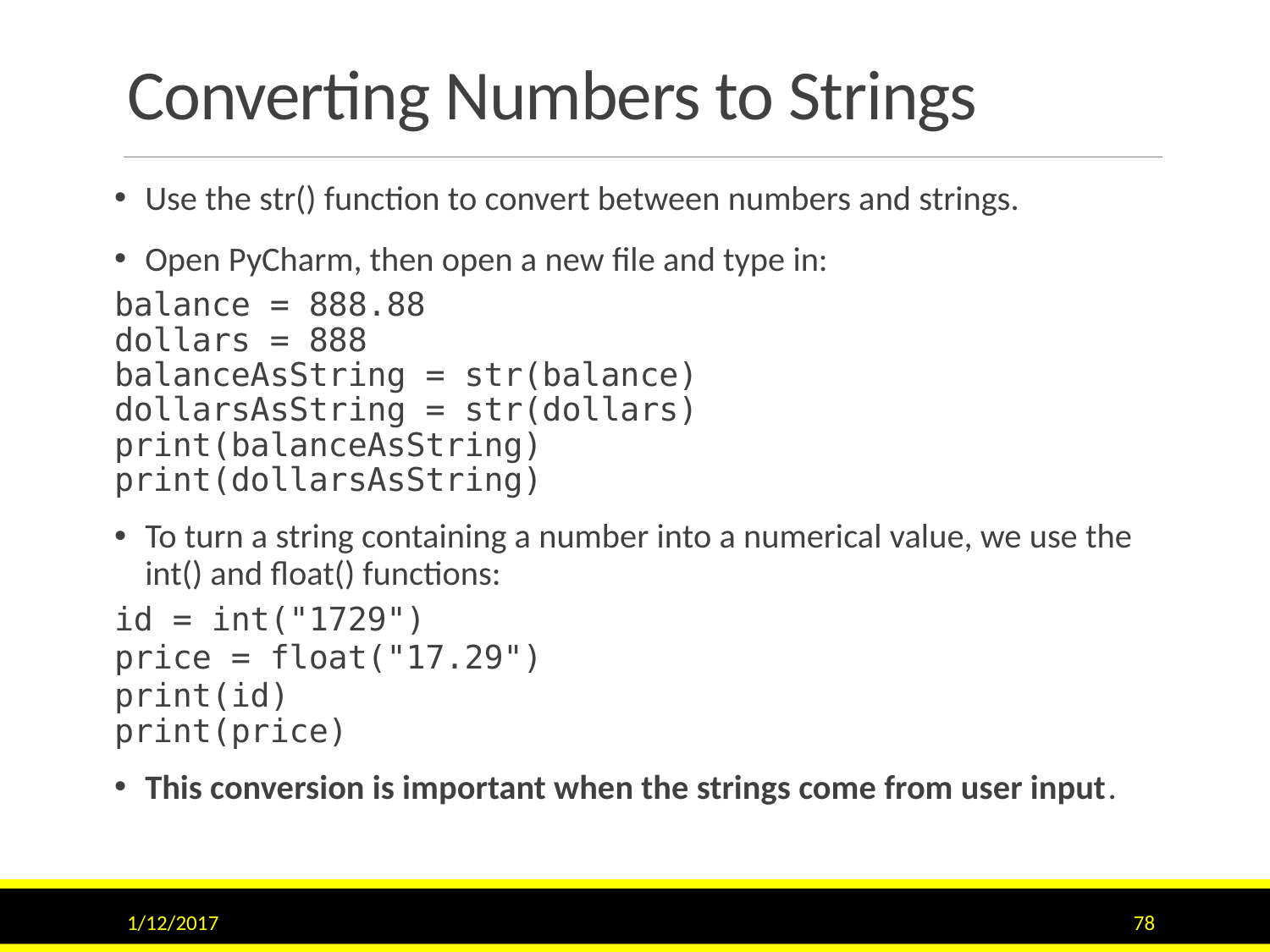

# Converting Numbers to Strings
Use the str() function to convert between numbers and strings.
Open PyCharm, then open a new file and type in:
balance = 888.88
dollars = 888
balanceAsString = str(balance)
dollarsAsString = str(dollars)
print(balanceAsString)
print(dollarsAsString)
To turn a string containing a number into a numerical value, we use the int() and float() functions:
id = int("1729")
price = float("17.29")
print(id)
print(price)
This conversion is important when the strings come from user input.

1/12/2017
78